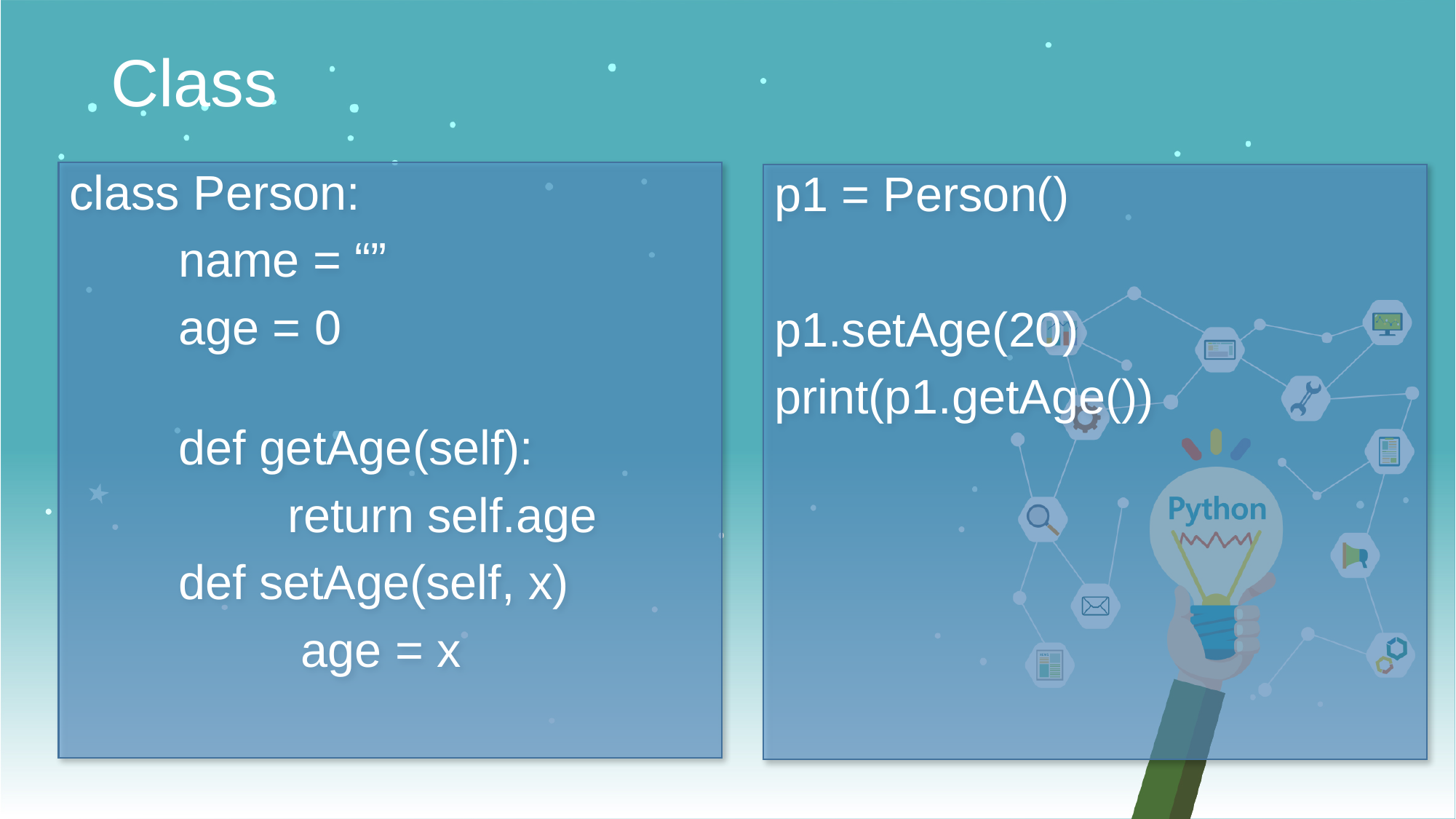

Class
class Person:
	name = “”
	age = 0
	def getAge(self):
		return self.age
	def setAge(self, x)
		 age = x

p1 = Person()

p1.setAge(20)
print(p1.getAge())